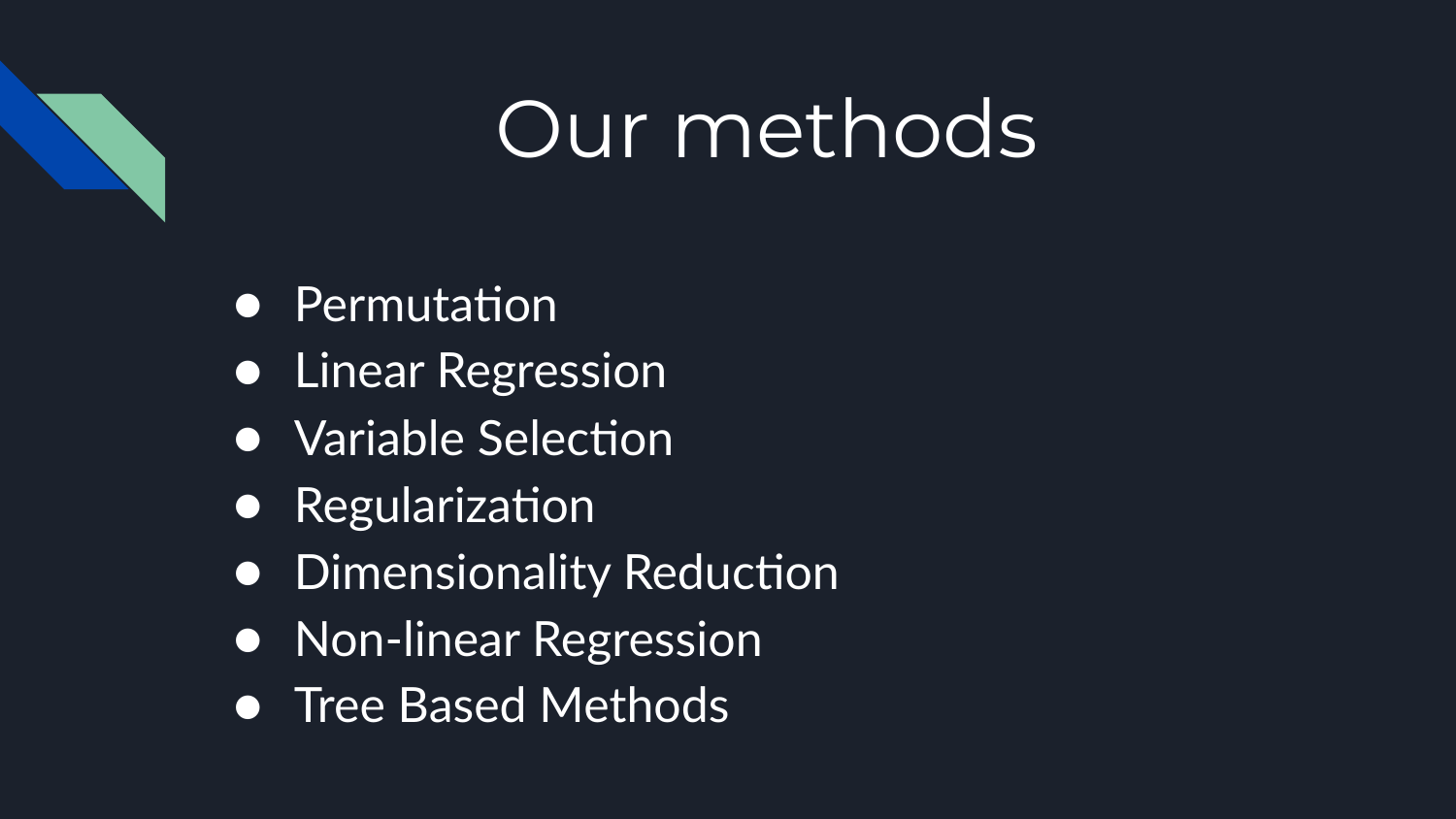

# Our methods
Permutation
Linear Regression
Variable Selection
Regularization
Dimensionality Reduction
Non-linear Regression
Tree Based Methods